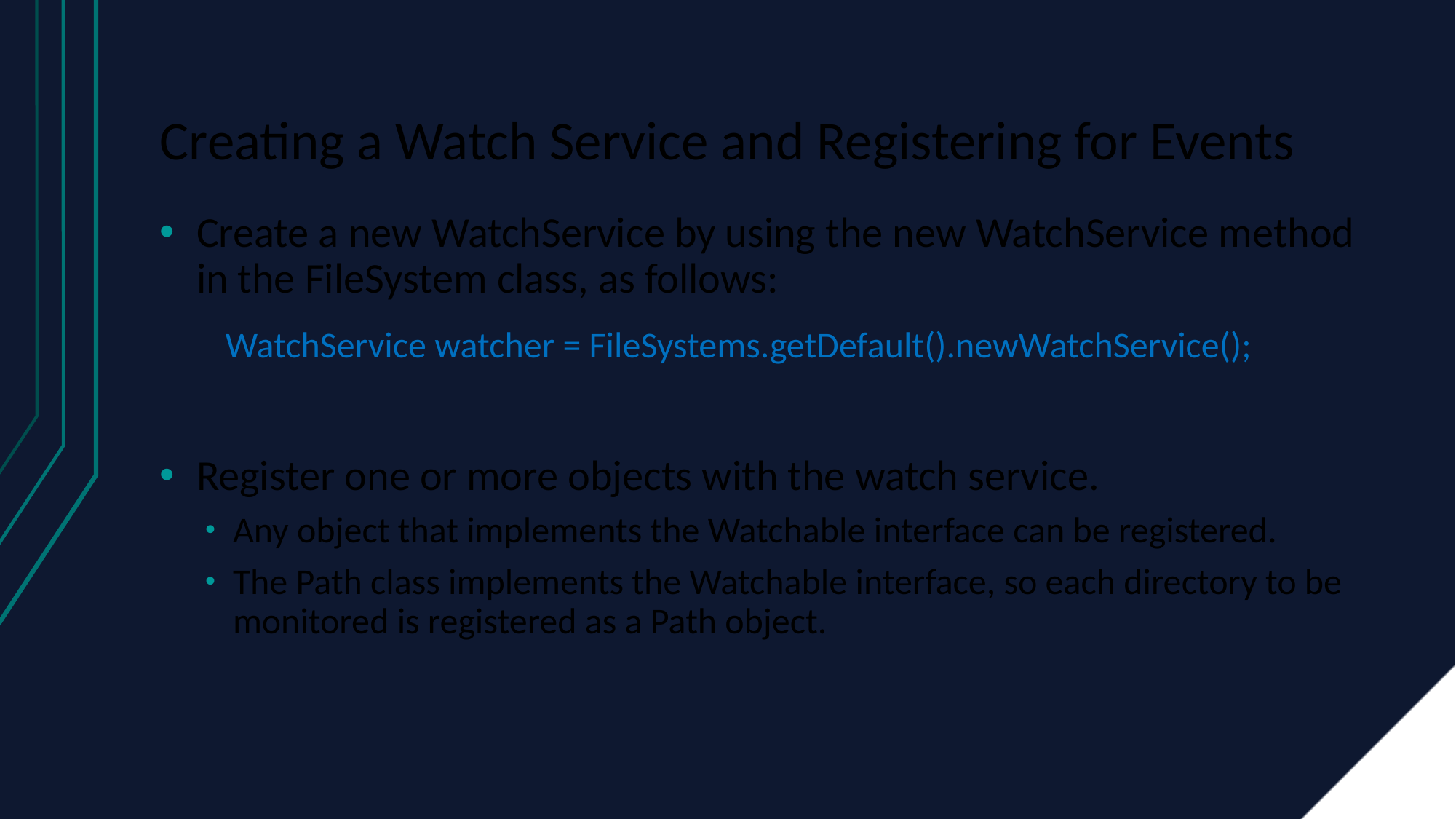

# Creating a Watch Service and Registering for Events
Create a new WatchService by using the new WatchService method in the FileSystem class, as follows:
        WatchService watcher = FileSystems.getDefault().newWatchService();

Register one or more objects with the watch service.
Any object that implements the Watchable interface can be registered.
The Path class implements the Watchable interface, so each directory to be monitored is registered as a Path object.